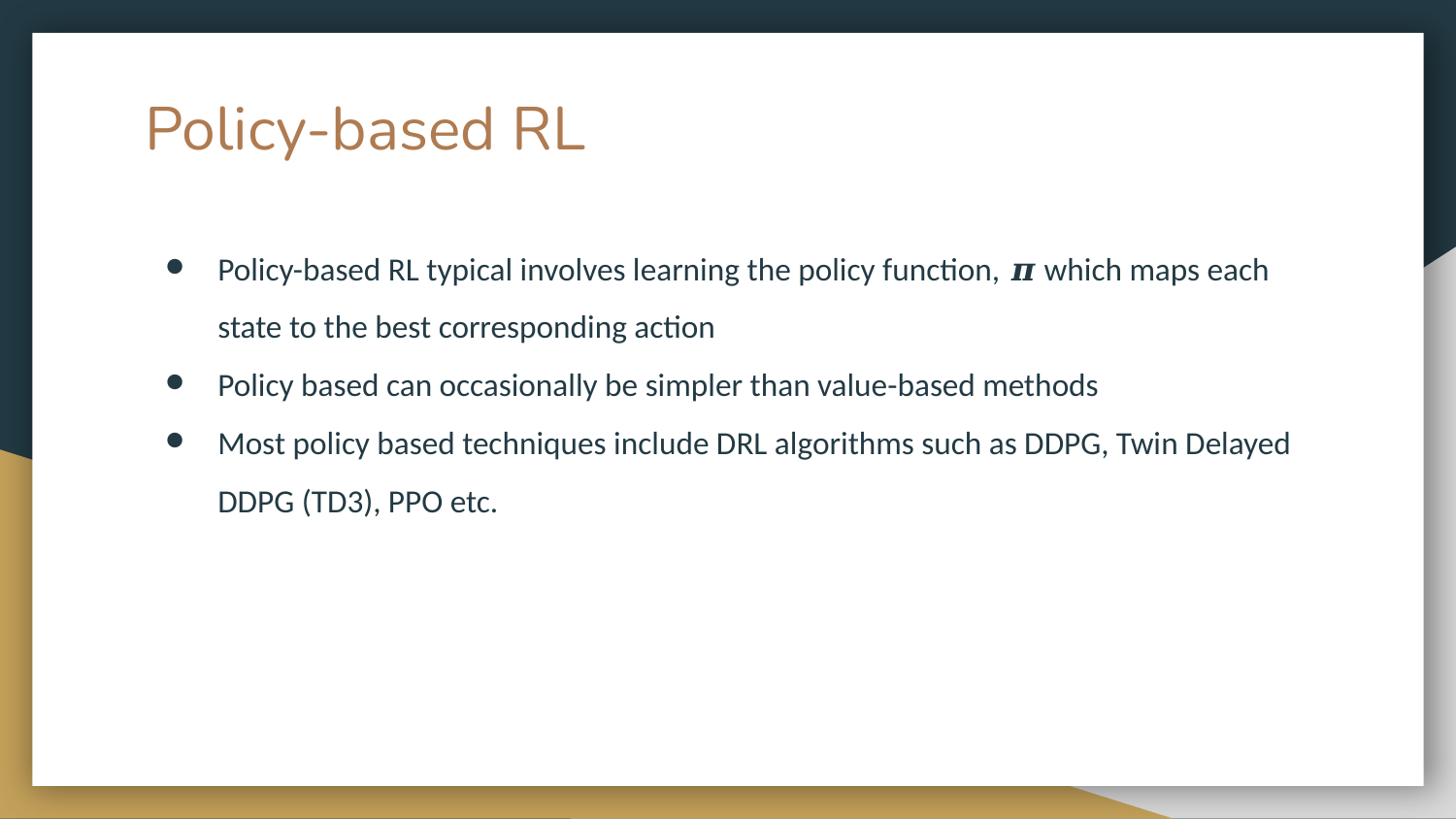

# Policy-based RL
Policy-based RL typical involves learning the policy function, 𝝅 which maps each state to the best corresponding action
Policy based can occasionally be simpler than value-based methods
Most policy based techniques include DRL algorithms such as DDPG, Twin Delayed DDPG (TD3), PPO etc.